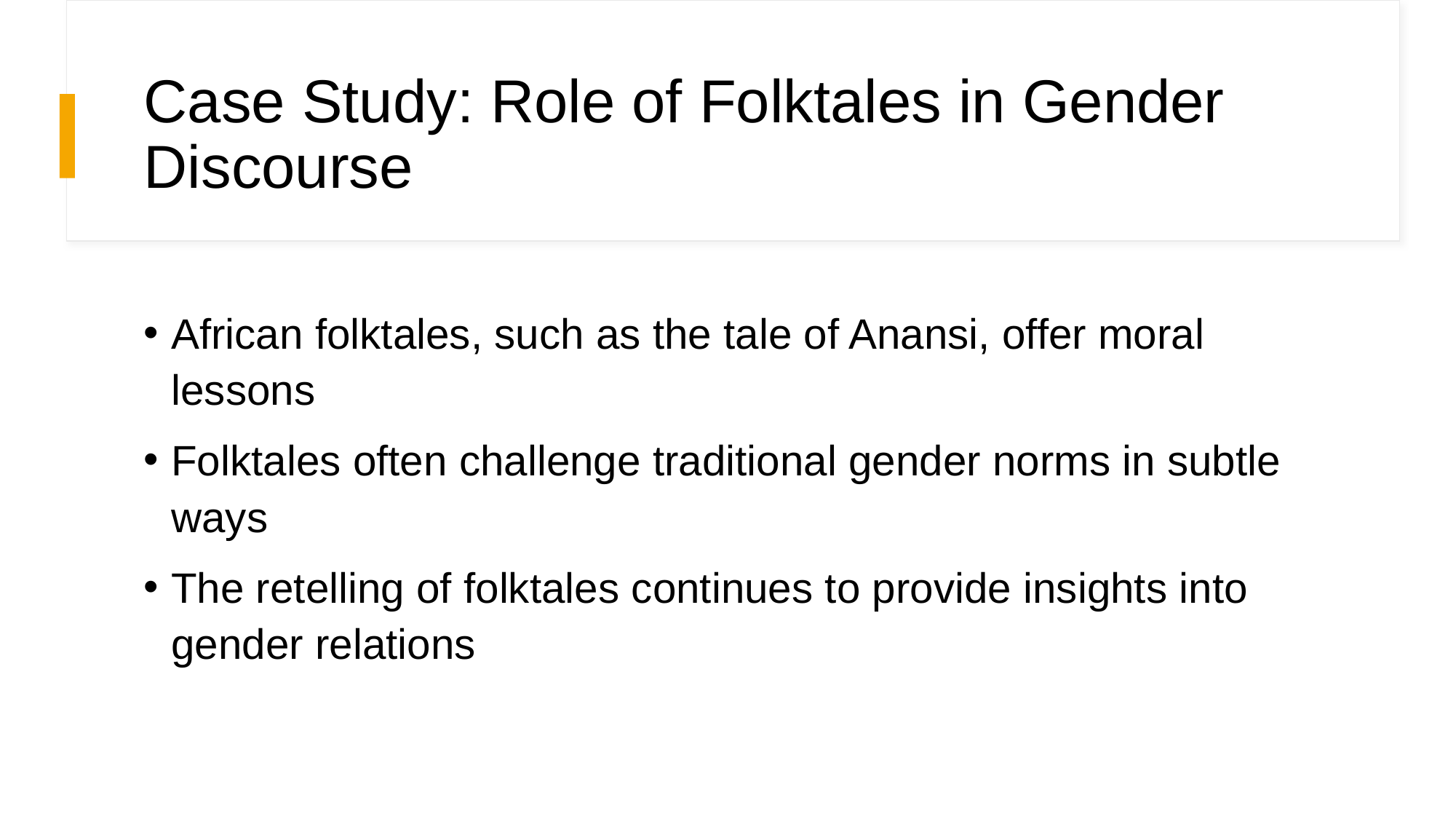

# Case Study: Role of Folktales in Gender Discourse
African folktales, such as the tale of Anansi, offer moral lessons
Folktales often challenge traditional gender norms in subtle ways
The retelling of folktales continues to provide insights into gender relations